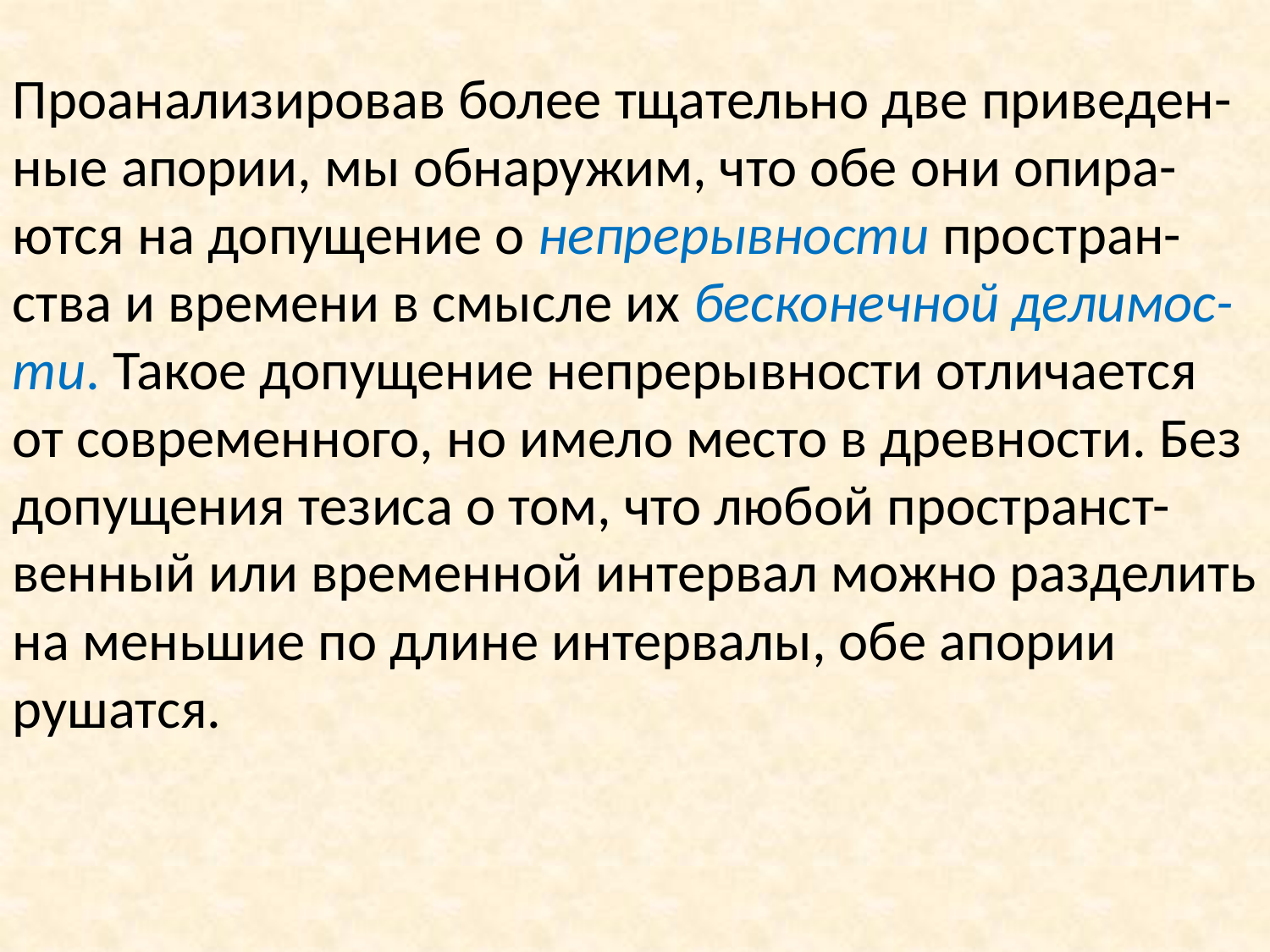

Проанализировав более тщательно две приведен-ные апории, мы обнаружим, что обе они опира-ются на допущение о непрерывности простран-ства и времени в смысле их бесконечной делимос-ти. Такое допущение непрерывности отличается от современного, но имело место в древности. Без допущения тезиса о том, что любой пространст-венный или временной интервал можно разделить на меньшие по длине интервалы, обе апории рушатся.